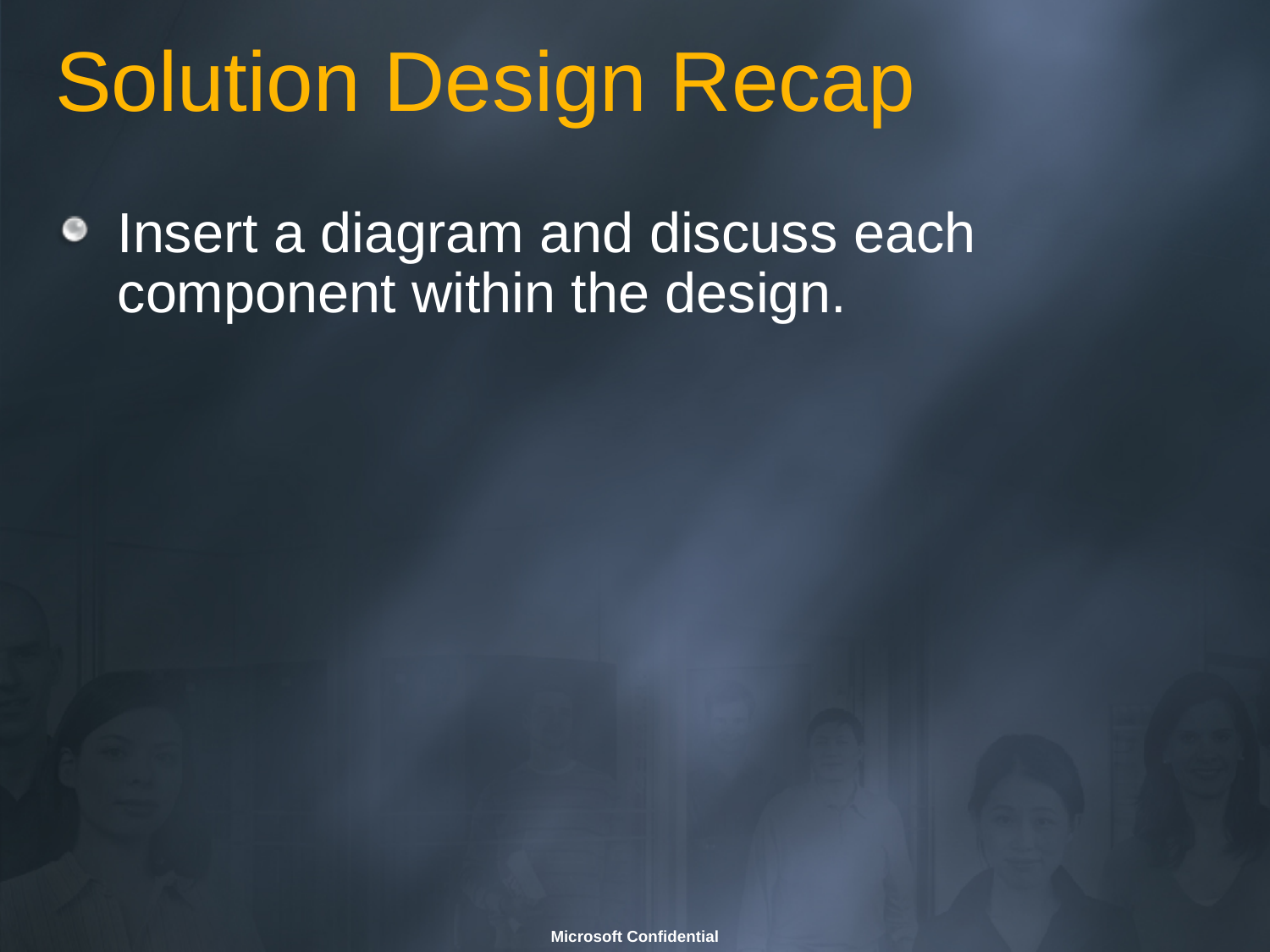

# Solution Design Recap
Insert a diagram and discuss each component within the design.